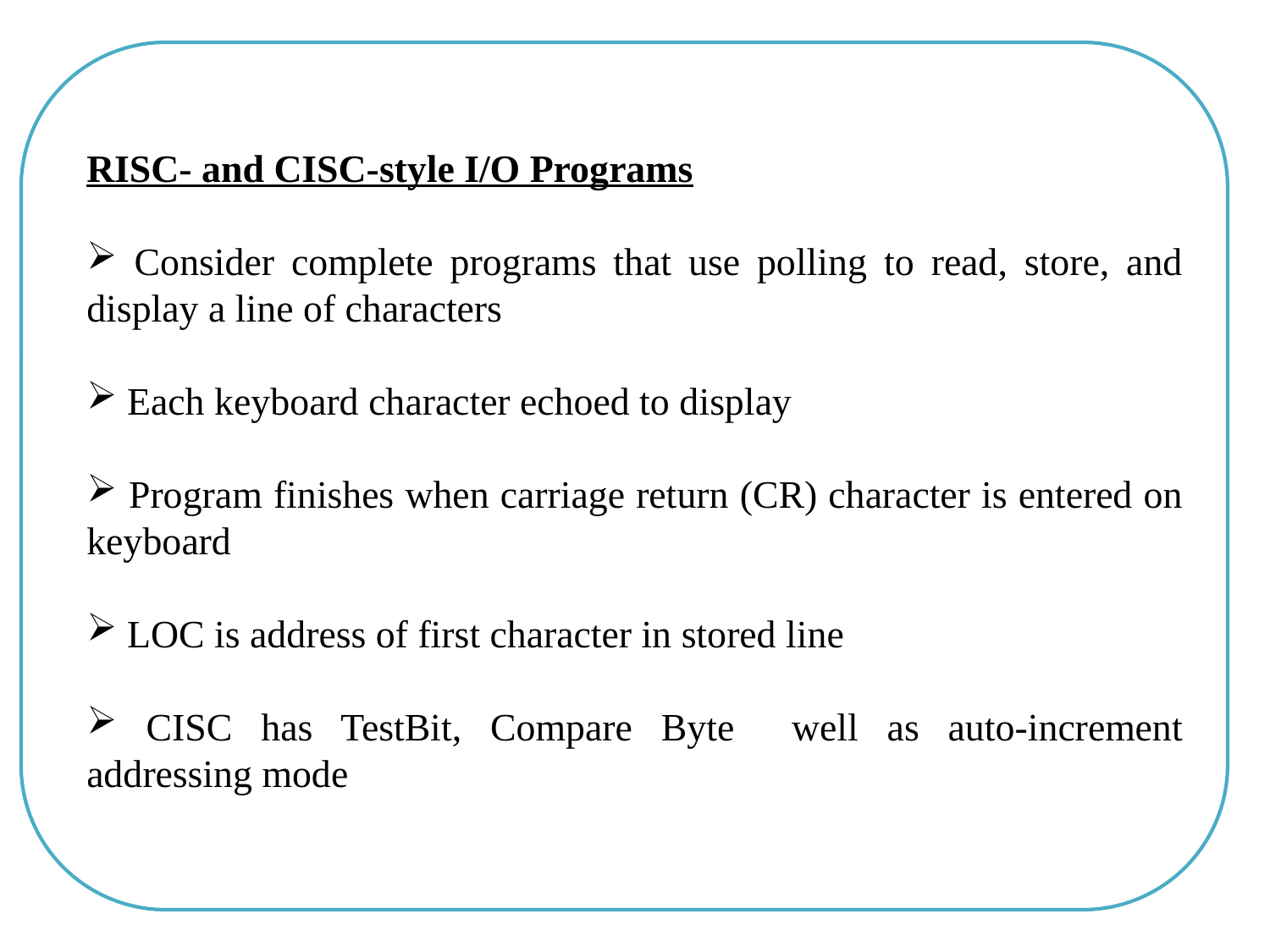

RISC- and CISC-style I/O Programs

 Consider complete programs that use polling to read, store, and display a line of characters

 Each keyboard character echoed to display

 Program finishes when carriage return (CR) character is entered on keyboard

 LOC is address of first character in stored line

 CISC has TestBit, Compare Byte  well as auto-increment addressing mode